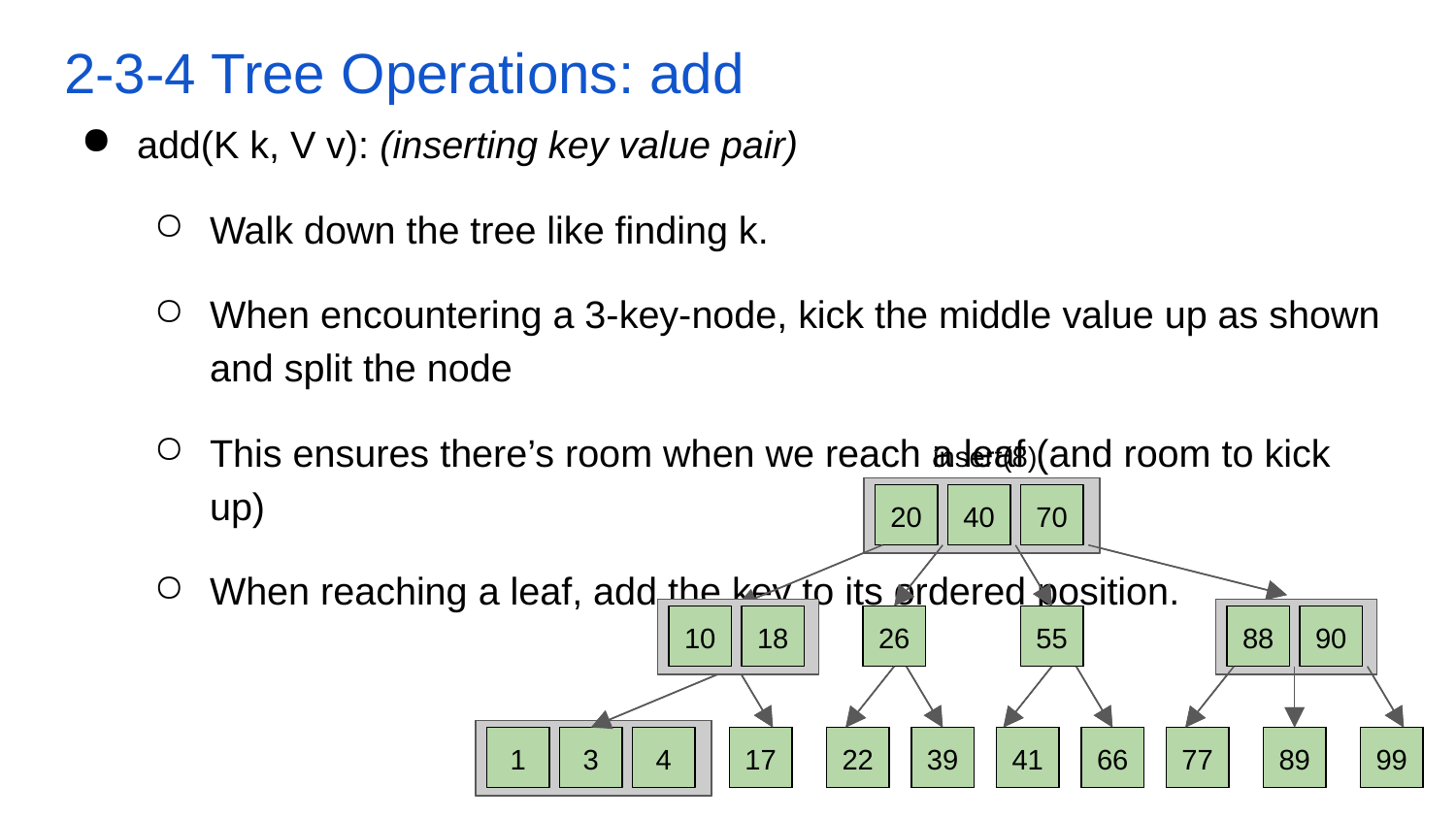

# 2-3-4 Tree Operations: add
add(K k, V v): (inserting key value pair)
Walk down the tree like finding k.
When encountering a 3-key-node, kick the middle value up as shown and split the node
This ensures there’s room when we reach a leaf (and room to kick up)
When reaching a leaf, add the key to its ordered position.
insert(8)

20
20
40
40
70
70

10
10
10
18
26
26
55
55
88
88
90
90

1
1
3
3
4
4
17
17
22
22
39
39
41
41
66
66
77
77
89
89
99
99